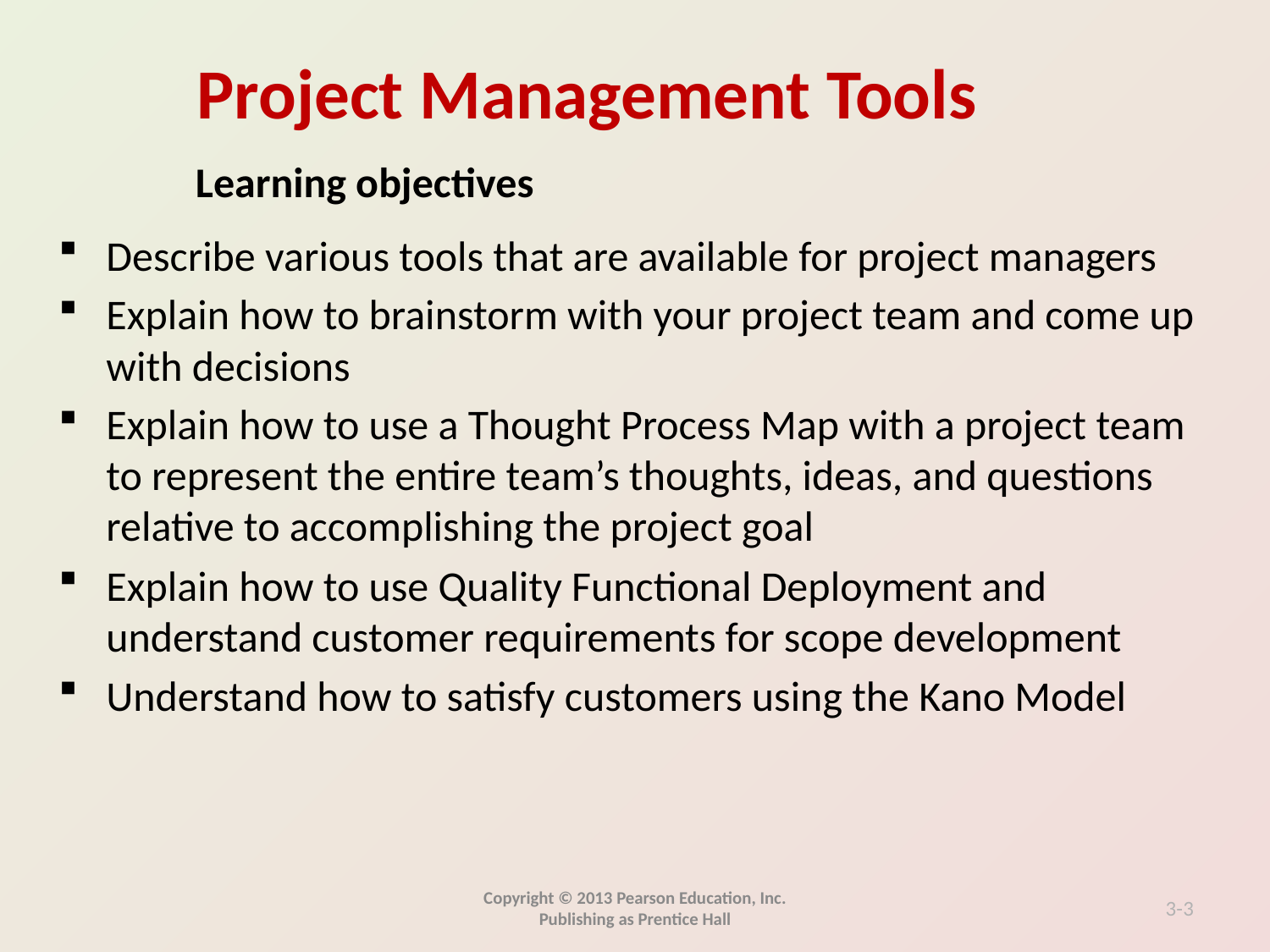

Learning objectives
Describe various tools that are available for project managers
Explain how to brainstorm with your project team and come up with decisions
Explain how to use a Thought Process Map with a project team to represent the entire team’s thoughts, ideas, and questions relative to accomplishing the project goal
Explain how to use Quality Functional Deployment and understand customer requirements for scope development
Understand how to satisfy customers using the Kano Model

Copyright © 2013 Pearson Education, Inc. Publishing as Prentice Hall
3-3